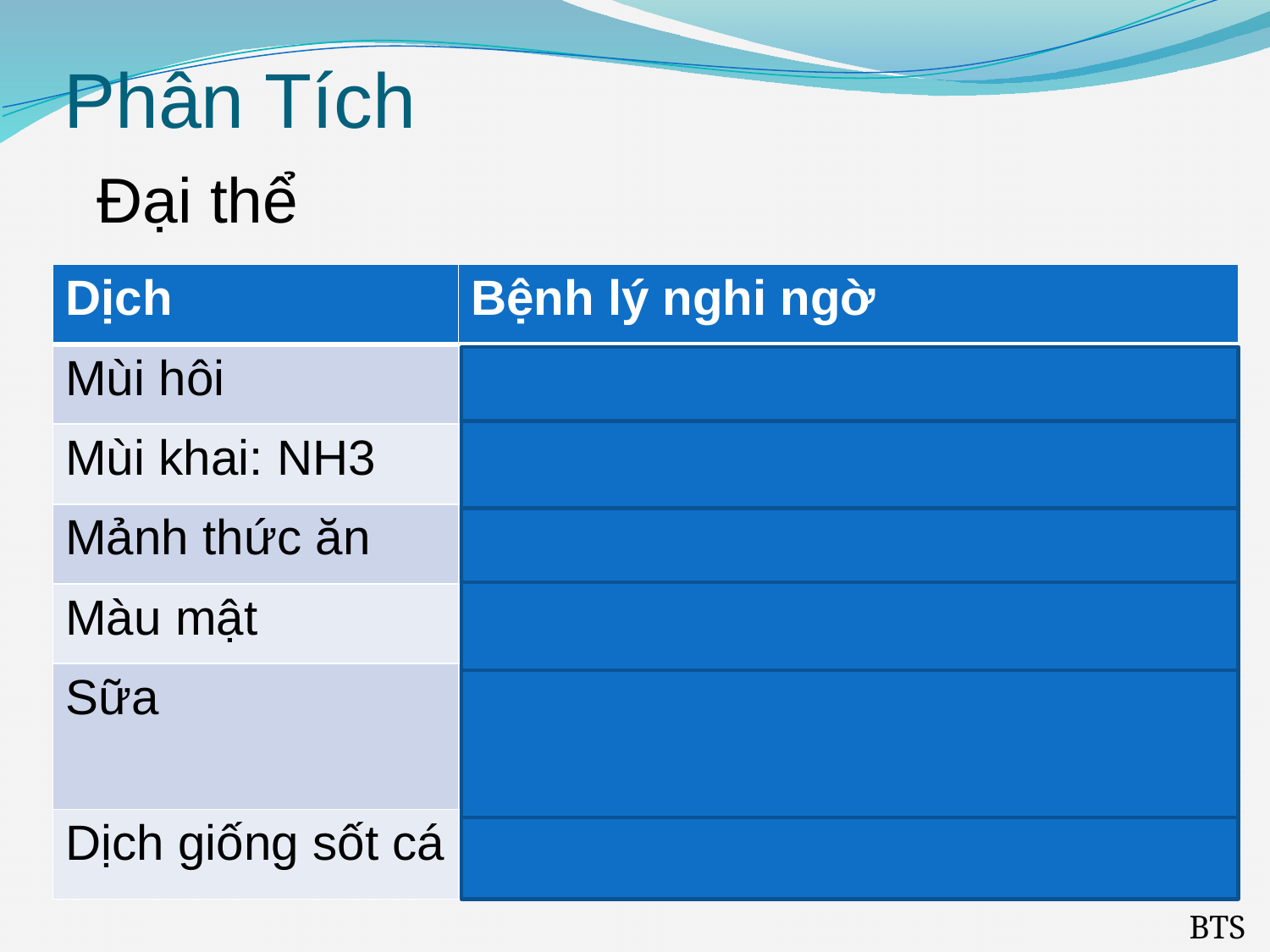

# Phân Tích
Đại thể
| Dịch | Bệnh lý nghi ngờ |
| --- | --- |
| Mùi hôi | Tràn mủ mp, kị khí |
| Mùi khai: NH3 | tràn nước tiểu màng phổi |
| Mảnh thức ăn | Vỡ thực quản |
| Màu mật | Tràn mật mp – dò mật |
| Sữa | Tràn dịch dưỡng trấp – giả dưỡng trấp |
| Dịch giống sốt cá | Vỡ áp xe kị khí |

BTS